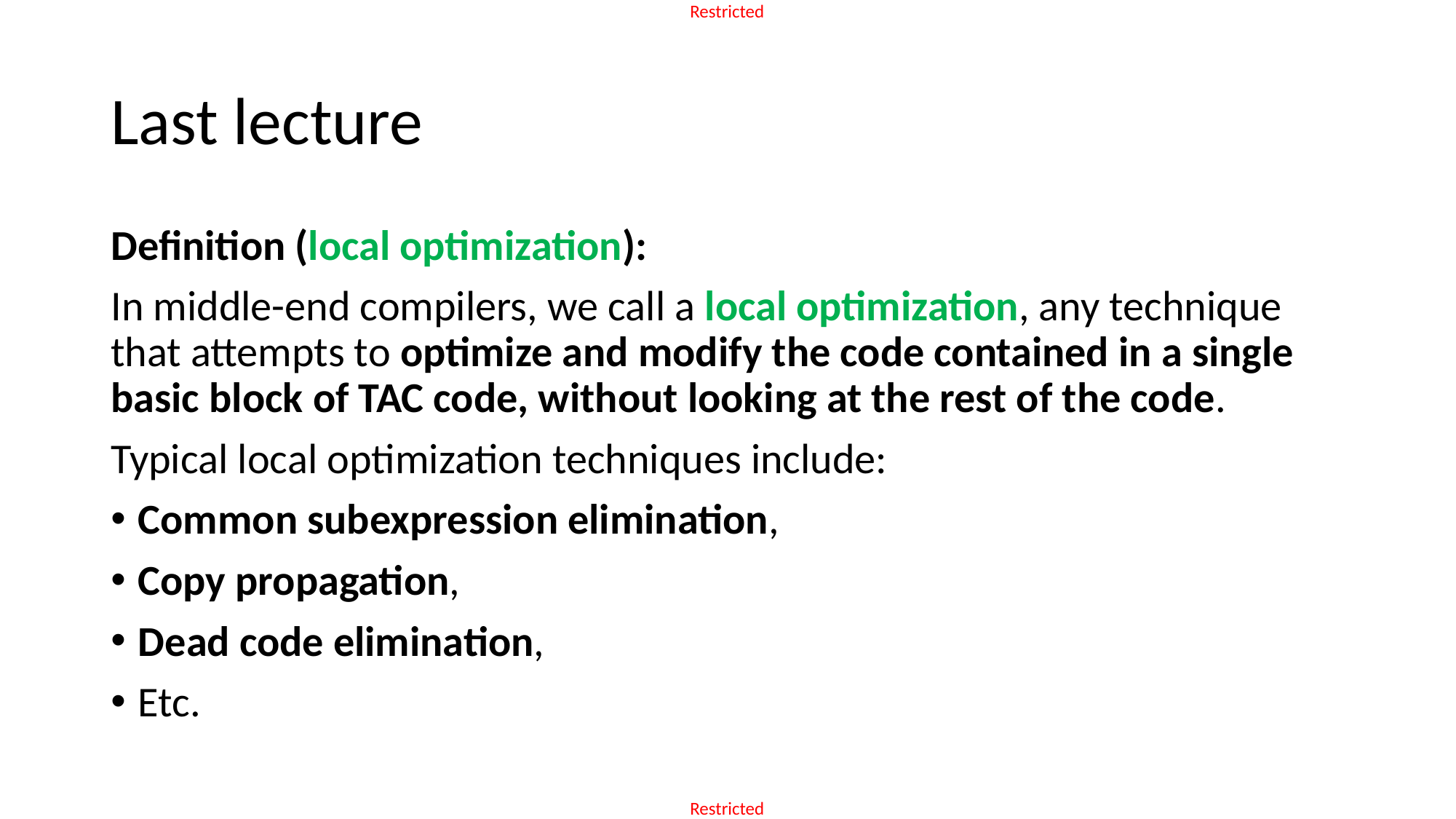

# Last lecture
Definition (local optimization):
In middle-end compilers, we call a local optimization, any technique that attempts to optimize and modify the code contained in a single basic block of TAC code, without looking at the rest of the code.
Typical local optimization techniques include:
Common subexpression elimination,
Copy propagation,
Dead code elimination,
Etc.